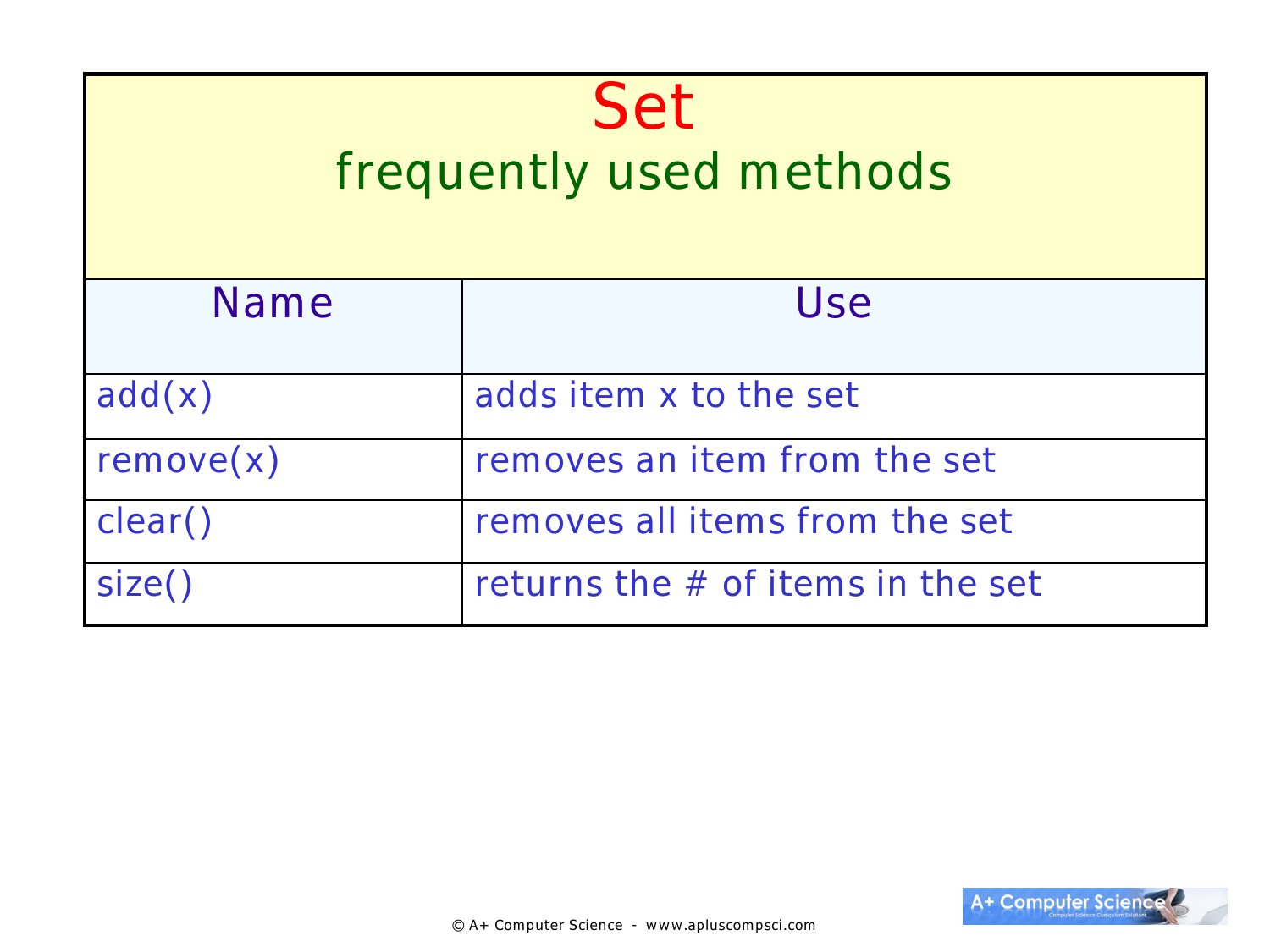

| Set frequently used methods |  |
| --- | --- |
| Name | Use |
| add(x) | adds item x to the set |
| remove(x) | removes an item from the set |
| clear() | removes all items from the set |
| size() | returns the # of items in the set |

© A+ Computer Science  -  www.apluscompsci.com